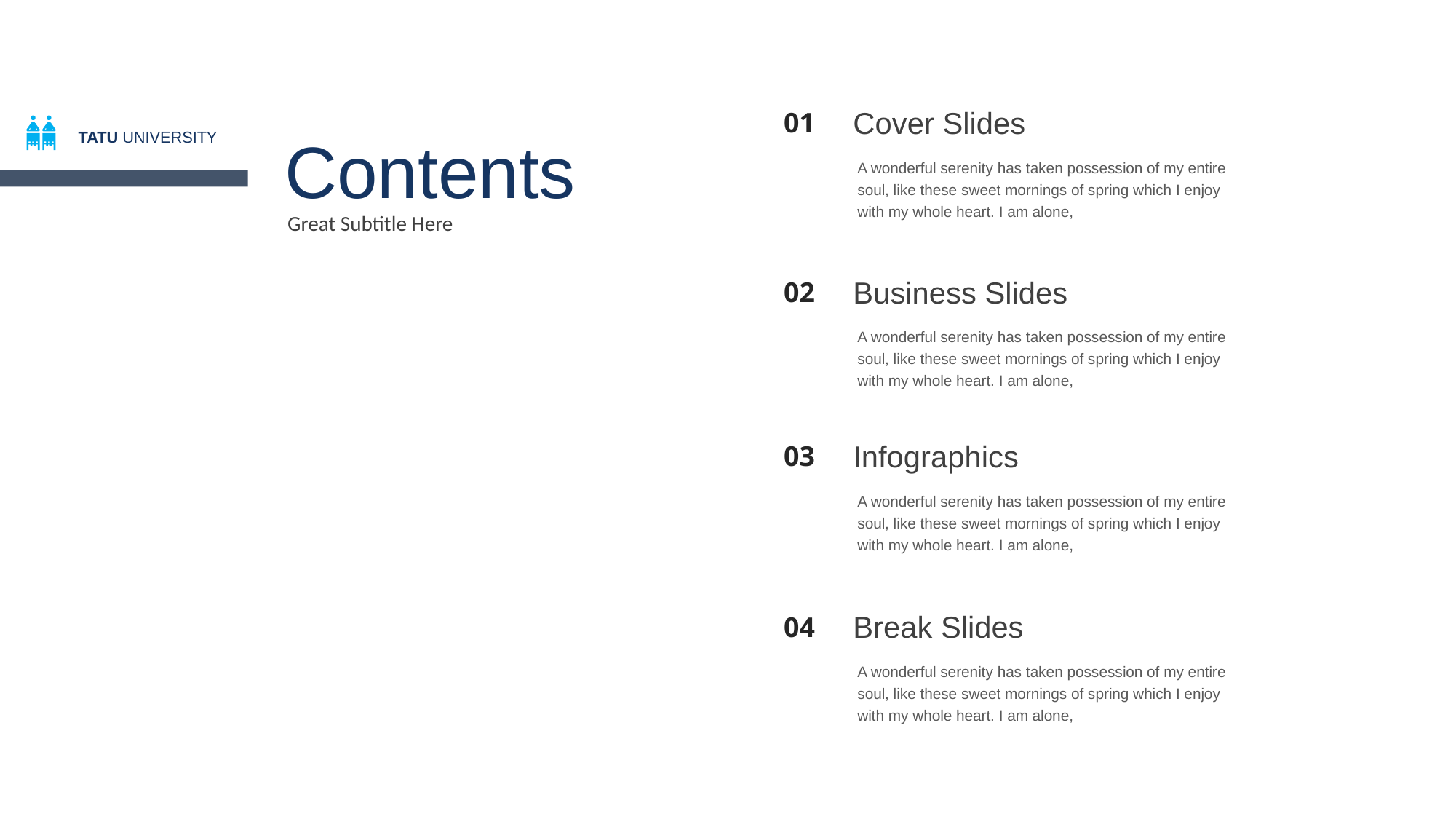

Cover Slides
01
Contents

TATU UNIVERSITY
A wonderful serenity has taken possession of my entire soul, like these sweet mornings of spring which I enjoy with my whole heart. I am alone,

Great Subtitle Here

Business Slides
02
A wonderful serenity has taken possession of my entire soul, like these sweet mornings of spring which I enjoy with my whole heart. I am alone,
Infographics
03
A wonderful serenity has taken possession of my entire soul, like these sweet mornings of spring which I enjoy with my whole heart. I am alone,
Break Slides
04
A wonderful serenity has taken possession of my entire soul, like these sweet mornings of spring which I enjoy with my whole heart. I am alone,